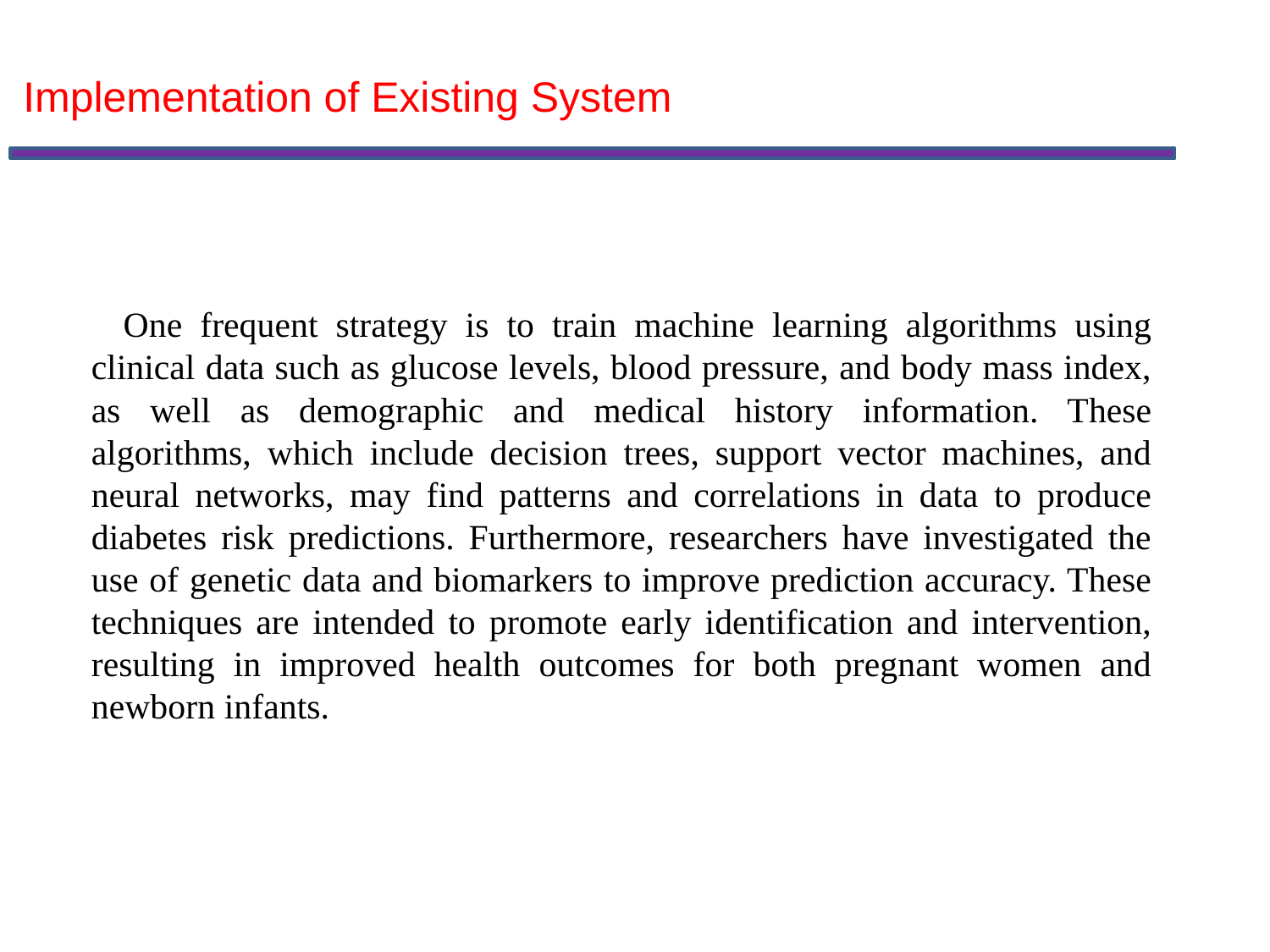

Implementation of Existing System

One frequent strategy is to train machine learning algorithms using clinical data such as glucose levels, blood pressure, and body mass index, as well as demographic and medical history information. These algorithms, which include decision trees, support vector machines, and neural networks, may find patterns and correlations in data to produce diabetes risk predictions. Furthermore, researchers have investigated the use of genetic data and biomarkers to improve prediction accuracy. These techniques are intended to promote early identification and intervention, resulting in improved health outcomes for both pregnant women and newborn infants.